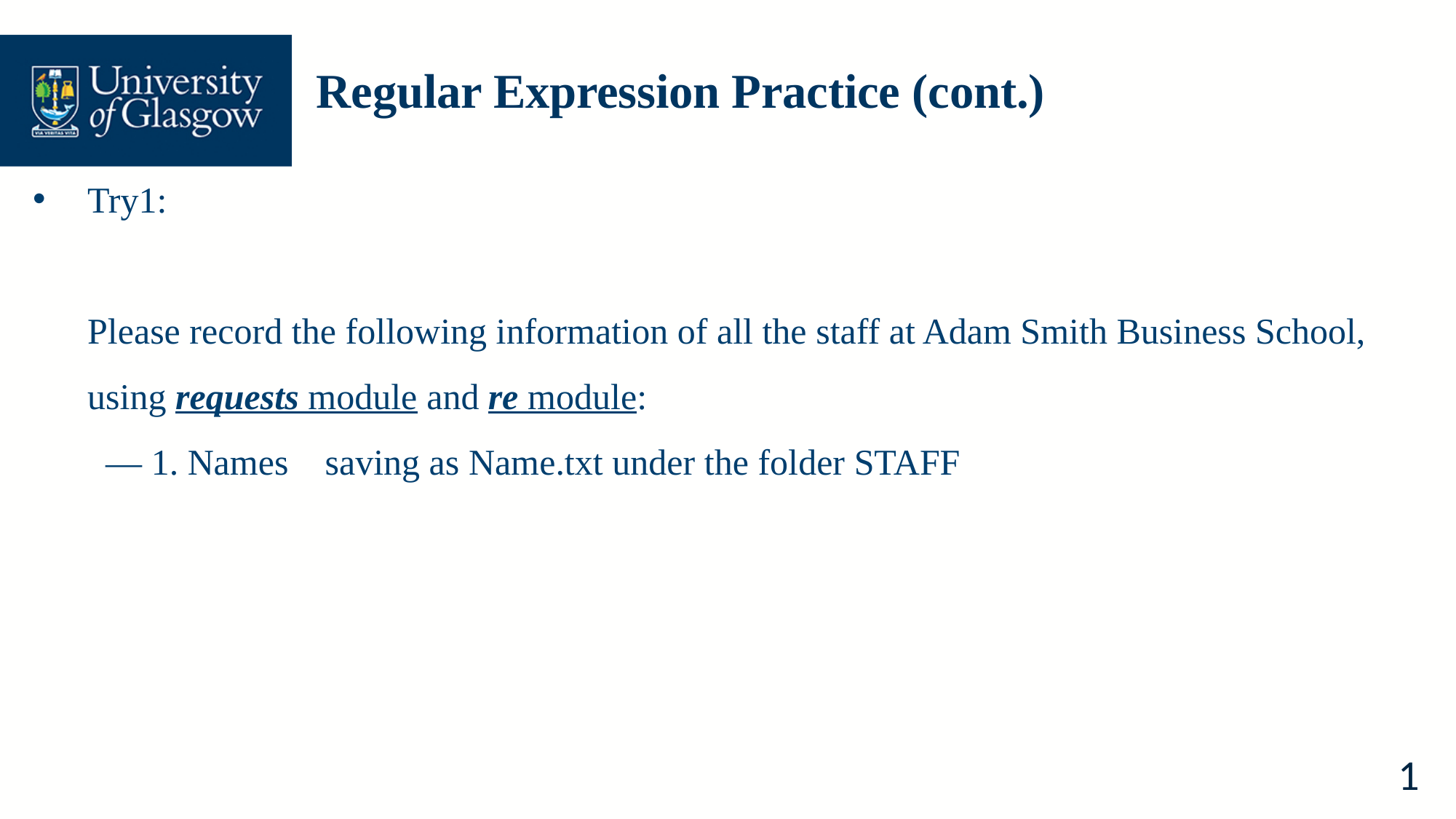

# Regular Expression Practice (cont.)
Try1:
Please record the following information of all the staff at Adam Smith Business School, using requests module and re module:
  — 1. Names    saving as Name.txt under the folder STAFF

1